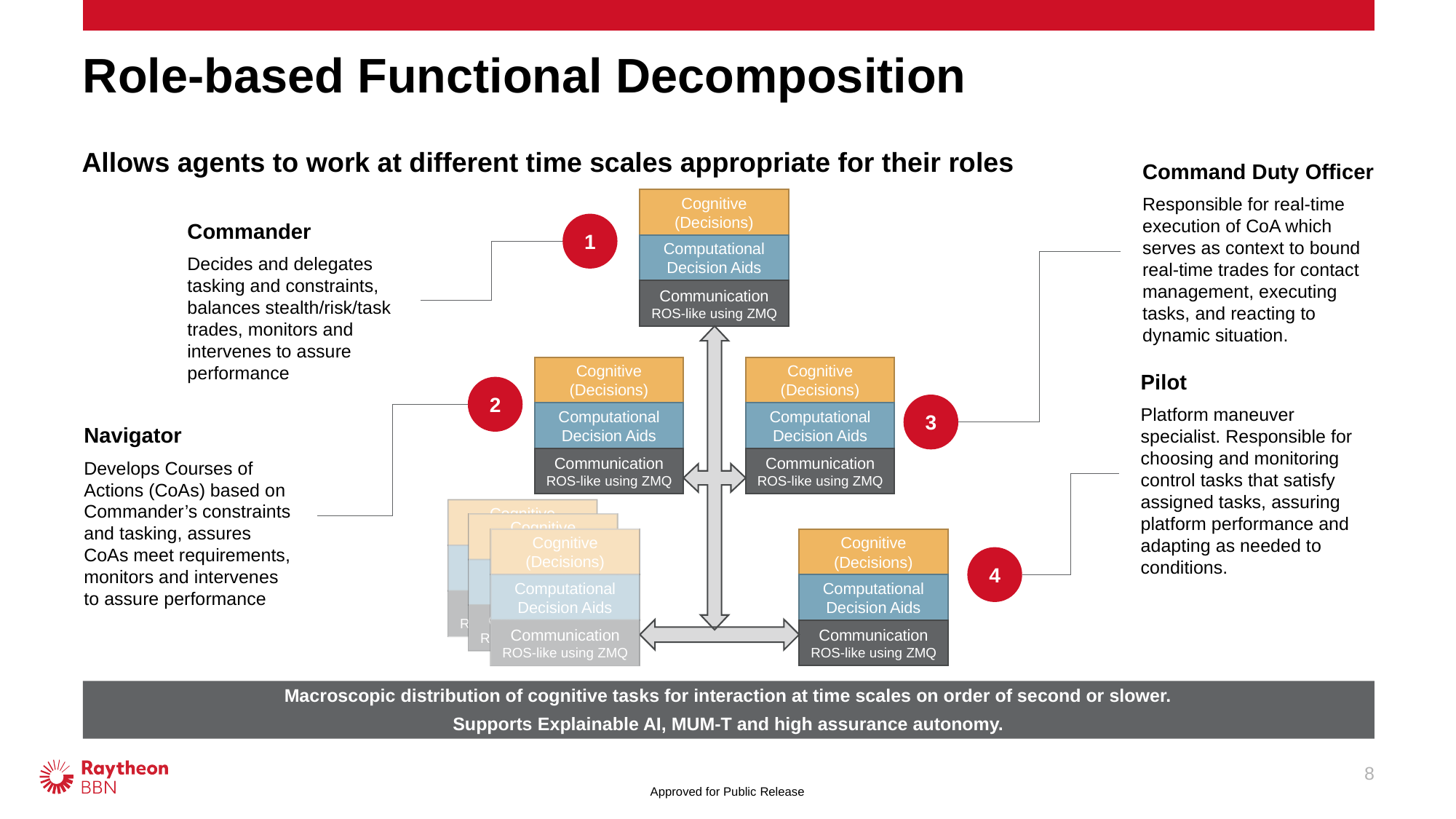

# Role-based Functional Decomposition
Allows agents to work at different time scales appropriate for their roles
Command Duty Officer
Responsible for real-time execution of CoA which serves as context to bound real-time trades for contact management, executing tasks, and reacting to dynamic situation.
Cognitive
(Decisions)
Computational
Decision Aids
Communication
ROS-like using ZMQ
1
Commander
Decides and delegates tasking and constraints, balances stealth/risk/task trades, monitors and intervenes to assure performance

Cognitive
(Decisions)
Computational
Decision Aids
Communication
ROS-like using ZMQ
Cognitive
(Decisions)
Computational
Decision Aids
Communication
ROS-like using ZMQ
Pilot
Platform maneuver specialist. Responsible for  choosing and monitoring control tasks that satisfy assigned tasks, assuring platform performance and adapting as needed to conditions.
2
3
Navigator
Develops Courses of Actions (CoAs) based on Commander’s constraints and tasking, assures CoAs meet requirements, monitors and intervenes to assure performance
Cognitive
(Soar)
Computational
Decision Aids
Communication
ROS-like using ZMQ

Cognitive
(Soar)
Computational
Decision Aids
Communication
ROS-like using ZMQ

Cognitive
(Decisions)
Computational
Decision Aids
Communication
ROS-like using ZMQ
Cognitive
(Decisions)
Computational
Decision Aids
Communication
ROS-like using ZMQ
4

Macroscopic distribution of cognitive tasks for interaction at time scales on order of second or slower.
Supports Explainable AI, MUM-T and high assurance autonomy.
8
Approved for Public Release